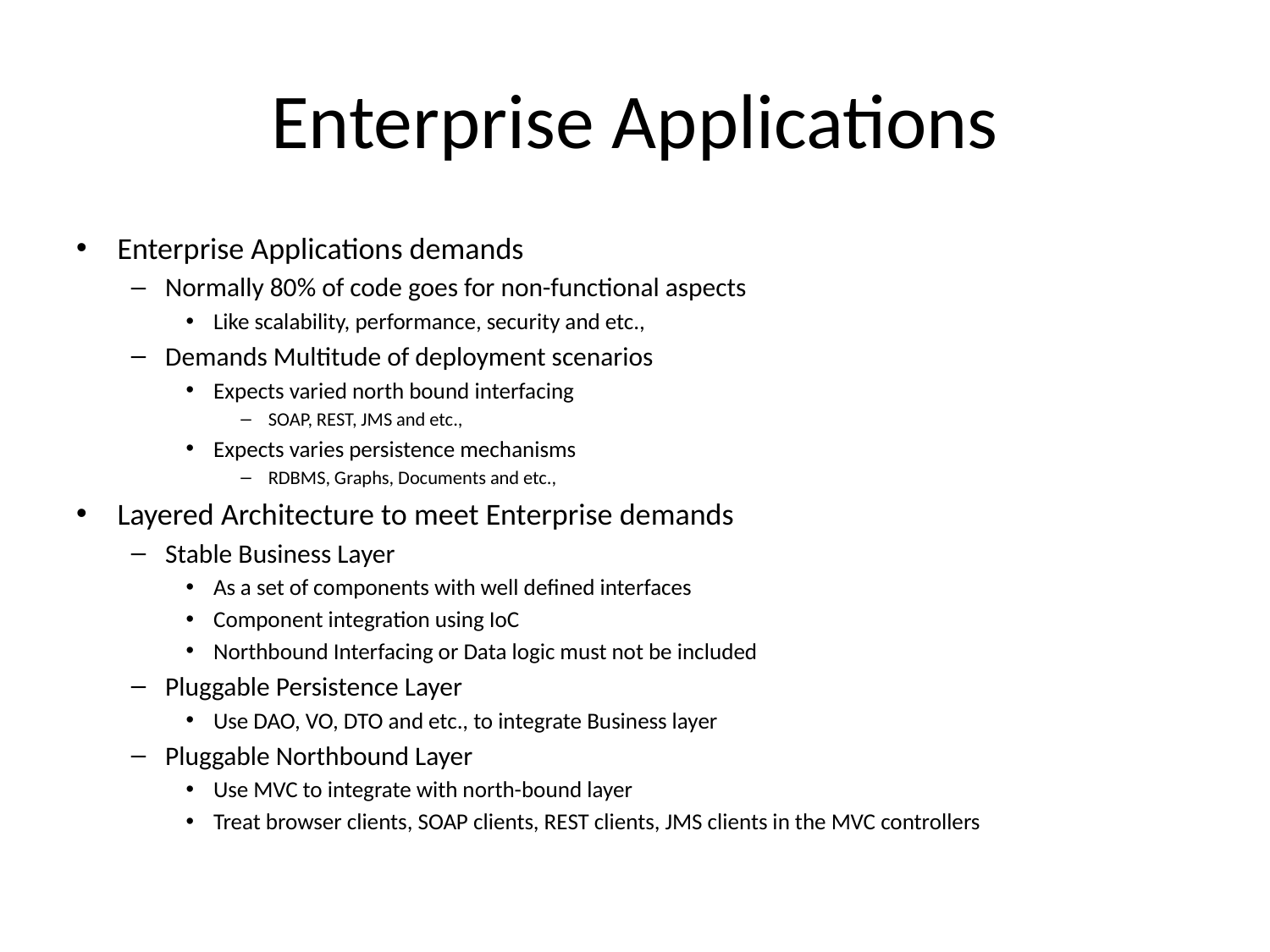

# Enterprise Applications
Enterprise Applications demands
Normally 80% of code goes for non-functional aspects
Like scalability, performance, security and etc.,
Demands Multitude of deployment scenarios
Expects varied north bound interfacing
SOAP, REST, JMS and etc.,
Expects varies persistence mechanisms
RDBMS, Graphs, Documents and etc.,
Layered Architecture to meet Enterprise demands
Stable Business Layer
As a set of components with well defined interfaces
Component integration using IoC
Northbound Interfacing or Data logic must not be included
Pluggable Persistence Layer
Use DAO, VO, DTO and etc., to integrate Business layer
Pluggable Northbound Layer
Use MVC to integrate with north-bound layer
Treat browser clients, SOAP clients, REST clients, JMS clients in the MVC controllers